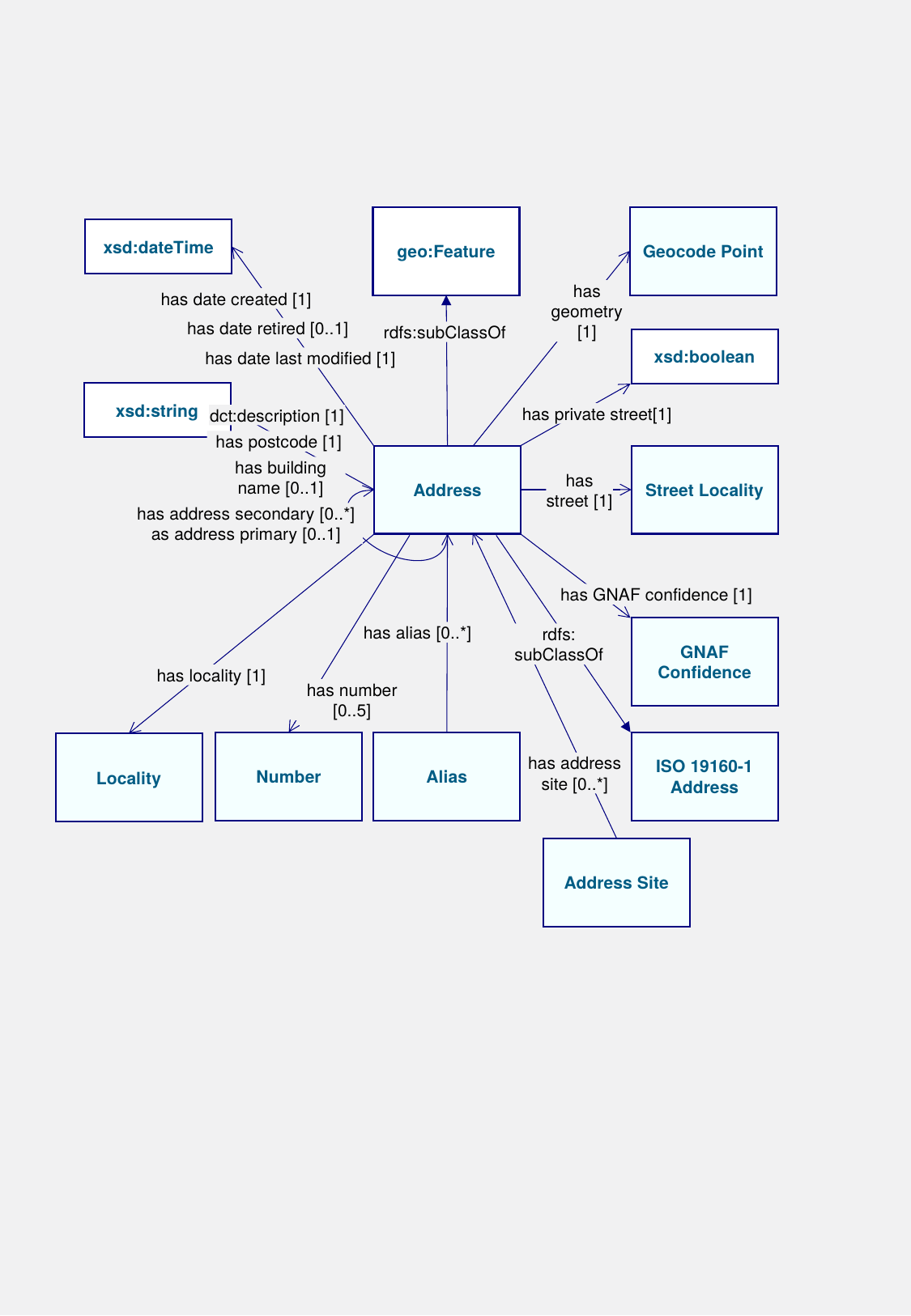

Geocode Point
geo:Feature
xsd:dateTime
has geometry [1]
has date created [1]
has date retired [0..1]
rdfs:subClassOf
xsd:boolean
has date last modified [1]
xsd:string
has private street[1]
dct:description [1]
has postcode [1]
Address
Street Locality
has building
name [0..1]
has
street [1]
has address secondary [0..*]
as address primary [0..1]
has GNAF confidence [1]
GNAF Confidence
has alias [0..*]
rdfs:
subClassOf
has locality [1]
has number [0..5]
Alias
ISO 19160-1 Address
Number
Locality
has address
site [0..*]
Address Site